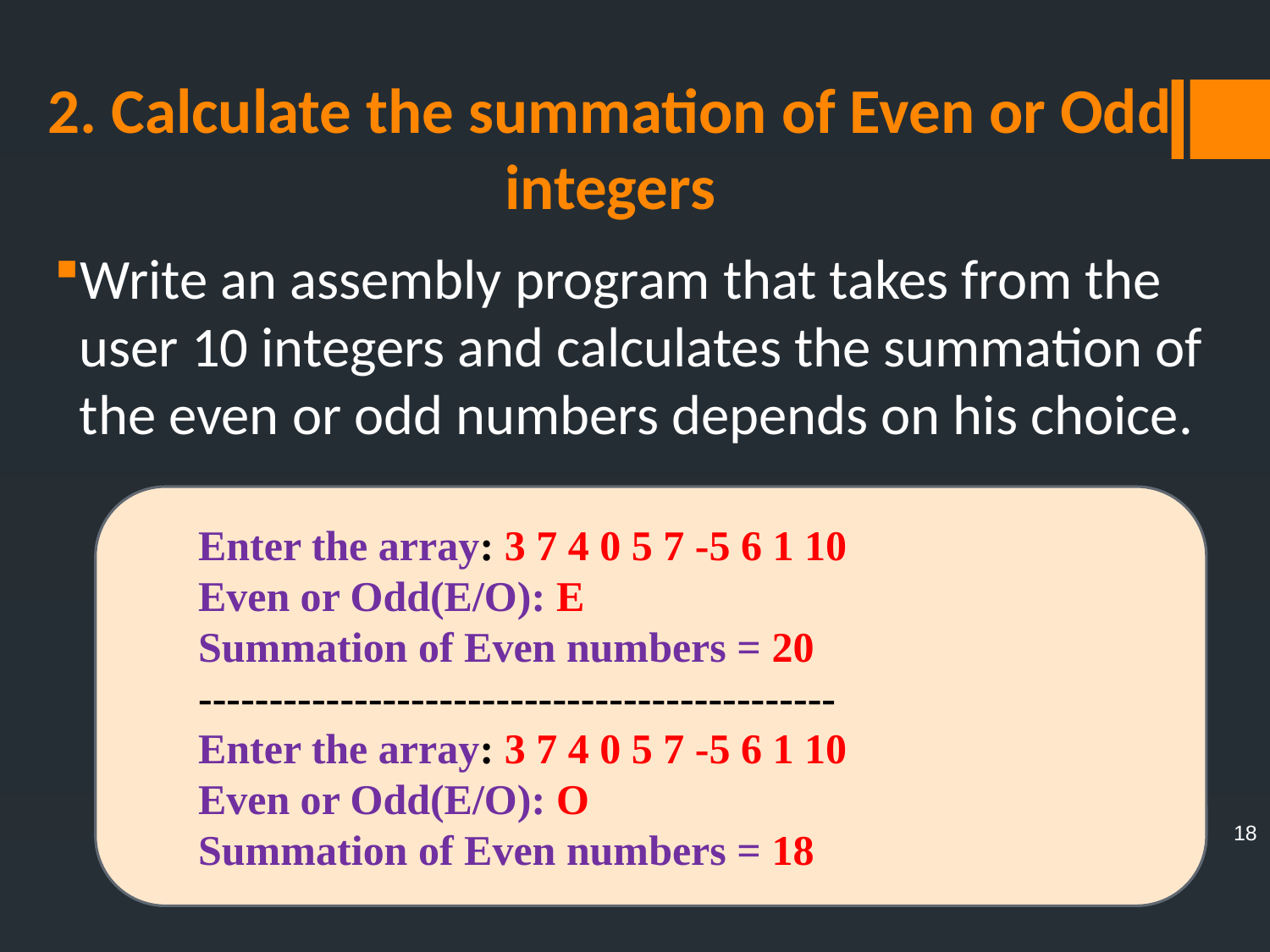

# 2. Calculate the summation of Even or Odd integers
Write an assembly program that takes from the user 10 integers and calculates the summation of the even or odd numbers depends on his choice.

Enter the array: 3 7 4 0 5 7 -5 6 1 10
Even or Odd(E/O): E
Summation of Even numbers = 20
---------------------------------------------
Enter the array: 3 7 4 0 5 7 -5 6 1 10
Even or Odd(E/O): O
Summation of Even numbers = 18

18